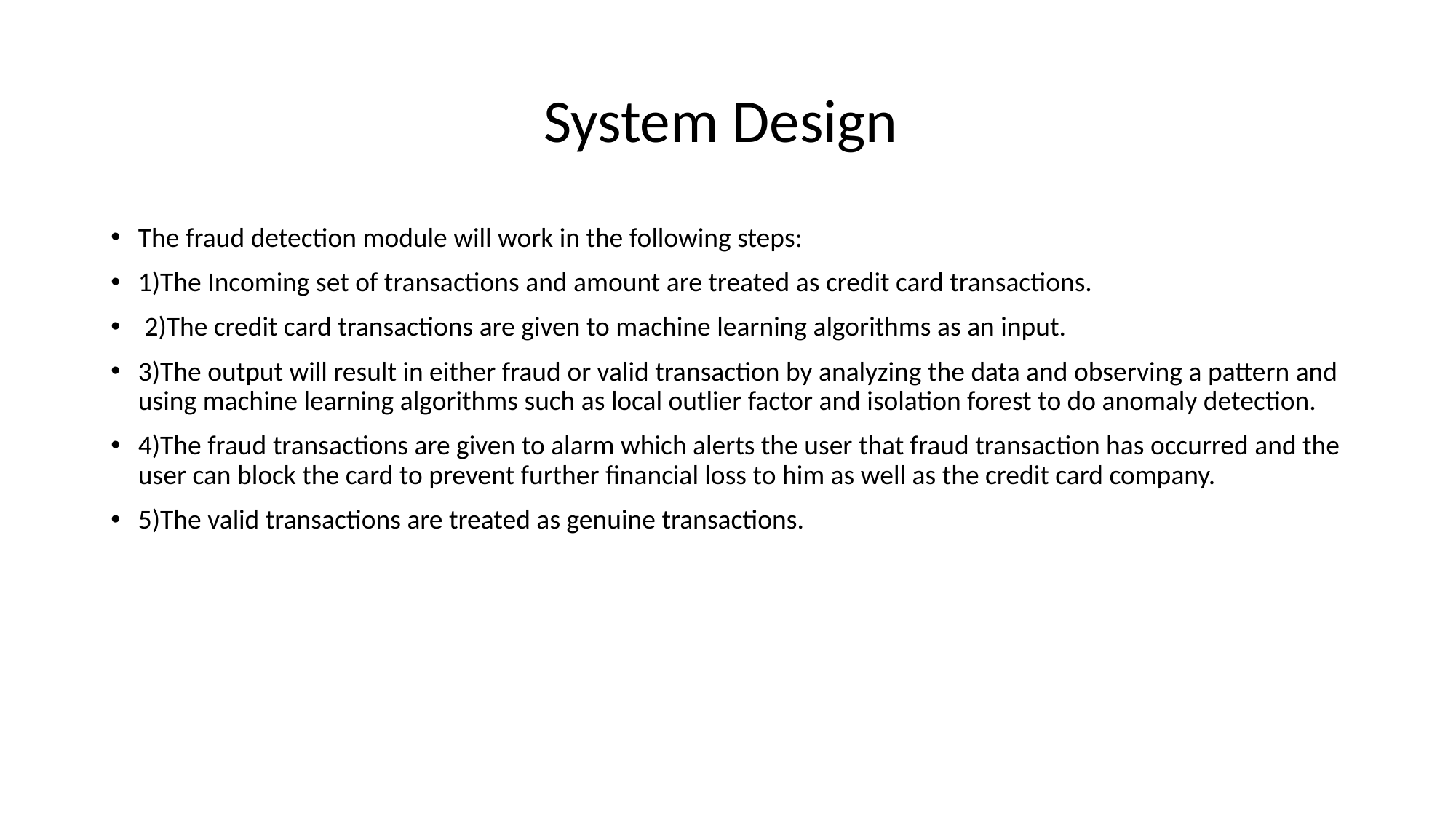

# System Design
The fraud detection module will work in the following steps:
1)The Incoming set of transactions and amount are treated as credit card transactions.
 2)The credit card transactions are given to machine learning algorithms as an input.
3)The output will result in either fraud or valid transaction by analyzing the data and observing a pattern and using machine learning algorithms such as local outlier factor and isolation forest to do anomaly detection.
4)The fraud transactions are given to alarm which alerts the user that fraud transaction has occurred and the user can block the card to prevent further financial loss to him as well as the credit card company.
5)The valid transactions are treated as genuine transactions.